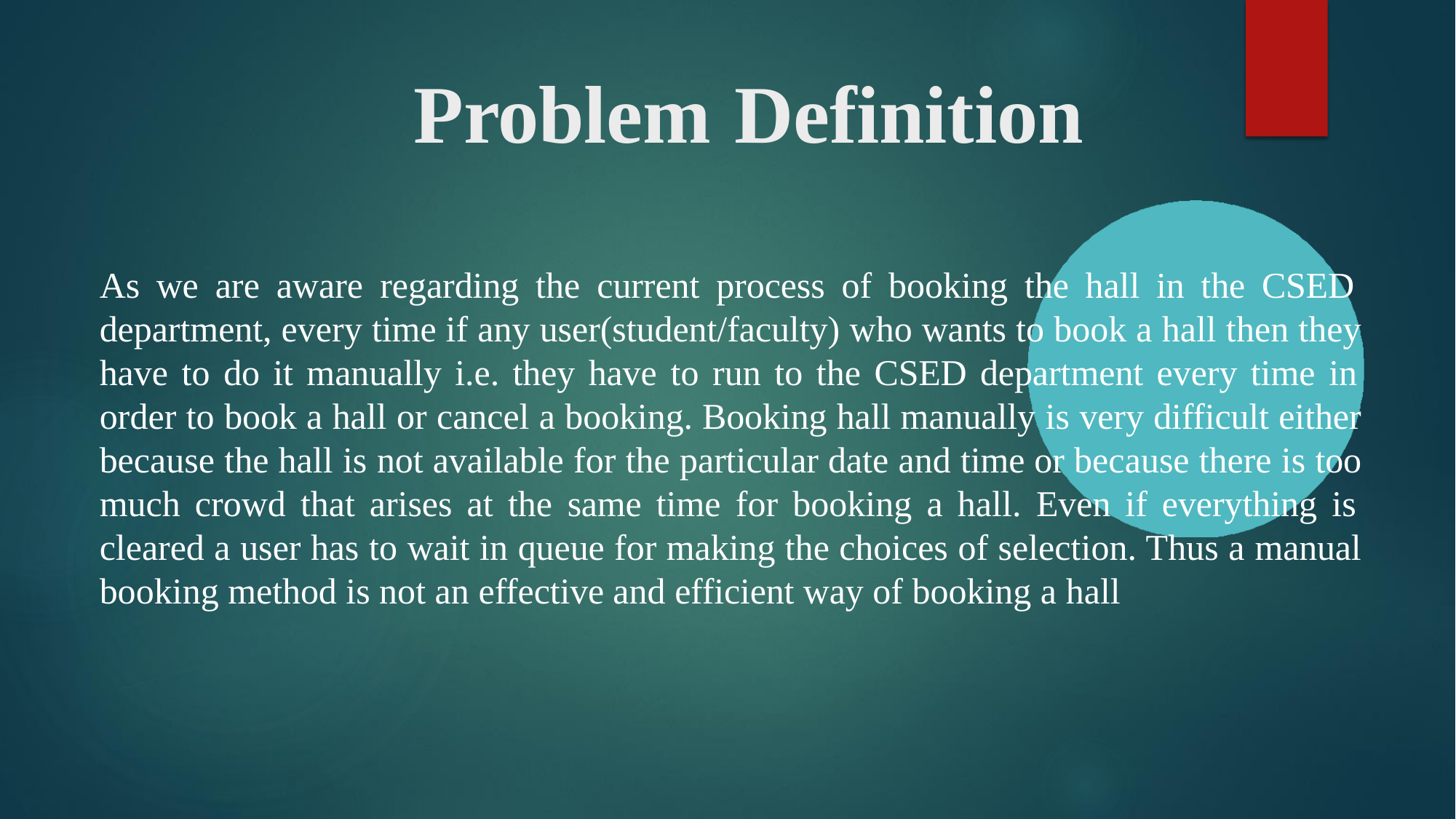

# Problem	Definition
As we are aware regarding the current process of booking the hall in the CSED  department, every time if any user(student/faculty) who wants to book a hall then they  have to do it manually i.e. they have to run to the CSED department every time in  order to book a hall or cancel a booking. Booking hall manually is very difficult either  because the hall is not available for the particular date and time or because there is too  much crowd that arises at the same time for booking a hall. Even if everything is  cleared a user has to wait in queue for making the choices of selection. Thus a manual  booking method is not an effective and efficient way of booking a hall